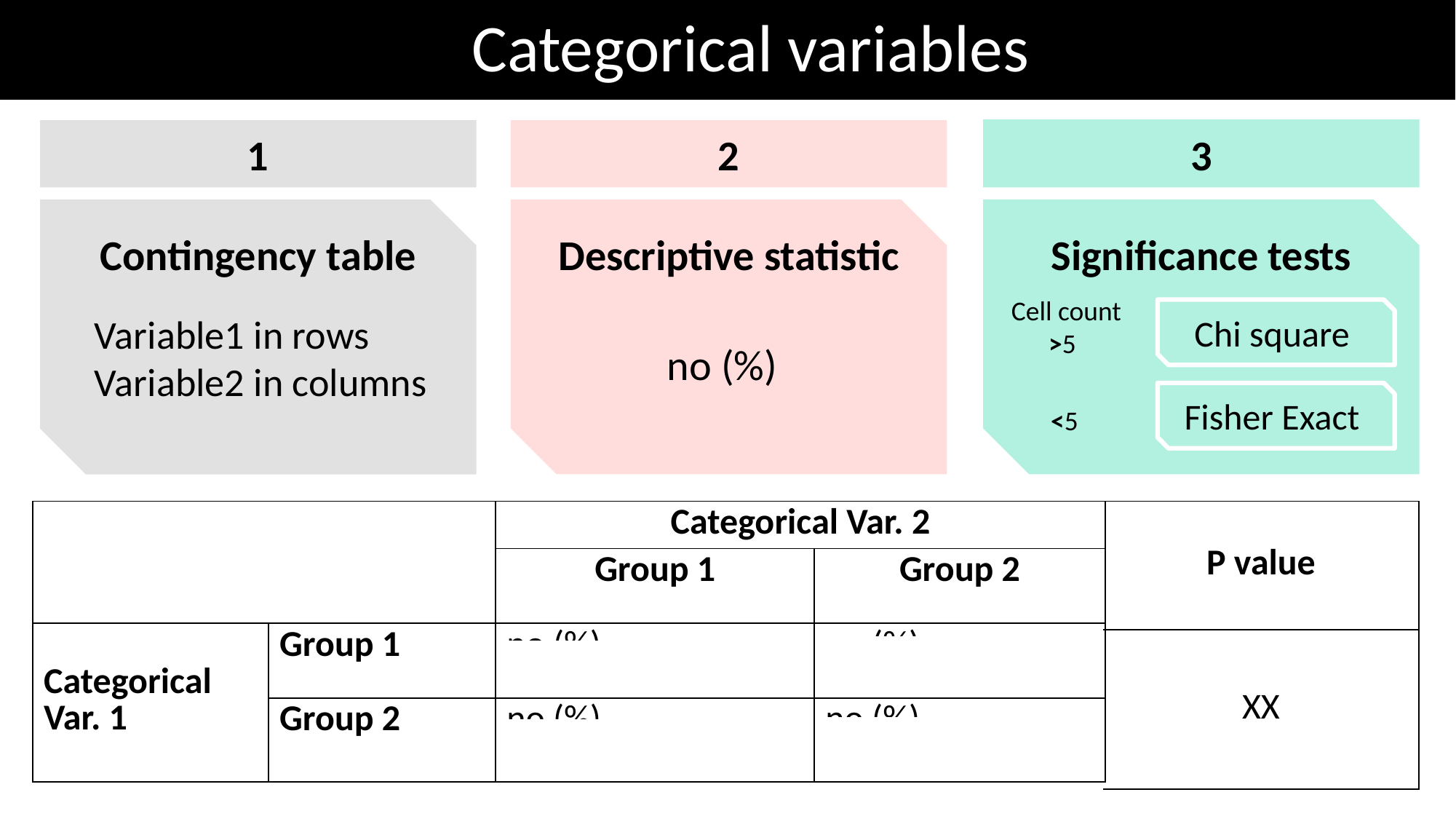

Categorical variables
3
1
2
Contingency table
Descriptive statistic
Significance tests
Cell count
      >5
Chi square
Variable1 in rows
Variable2 in columns
no (%)
Fisher Exact
<5
|  |  | Categorical Var. 2 |  |
| --- | --- | --- | --- |
|  |  | Group 1 | Group 2 |
| Categorical Var. 1 | Group 1 | no (%) | no (%) |
|  | Group 2 | no (%) | no (%) |
| P value |
| --- |
| XX |